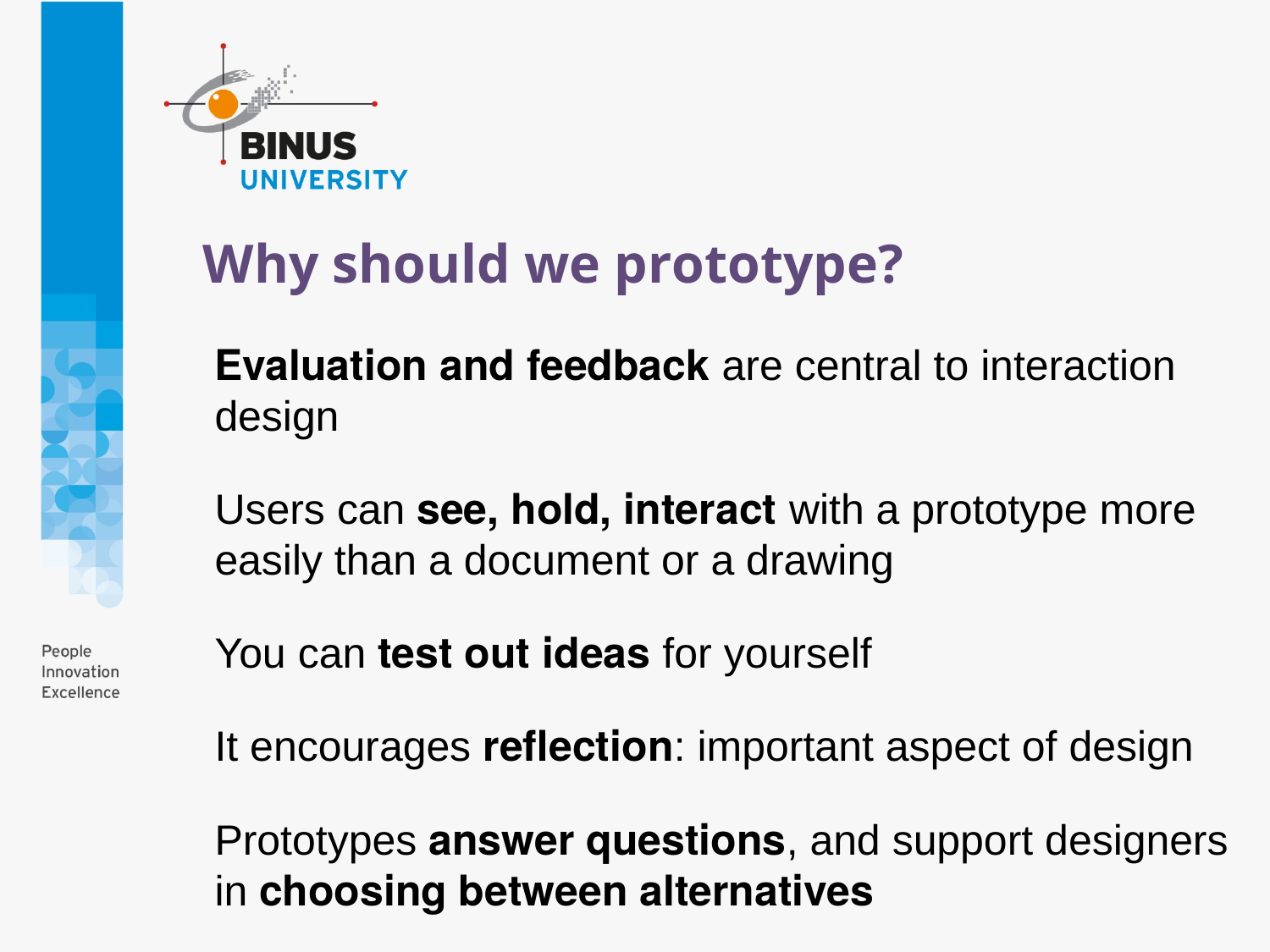

# Why should we prototype?

Evaluation and feedback are central to interaction design
Users can see, hold, interact with a prototype more easily than a document or a drawing
You can test out ideas for yourself
It encourages reflection: important aspect of design
Prototypes answer questions, and support designers in choosing between alternatives